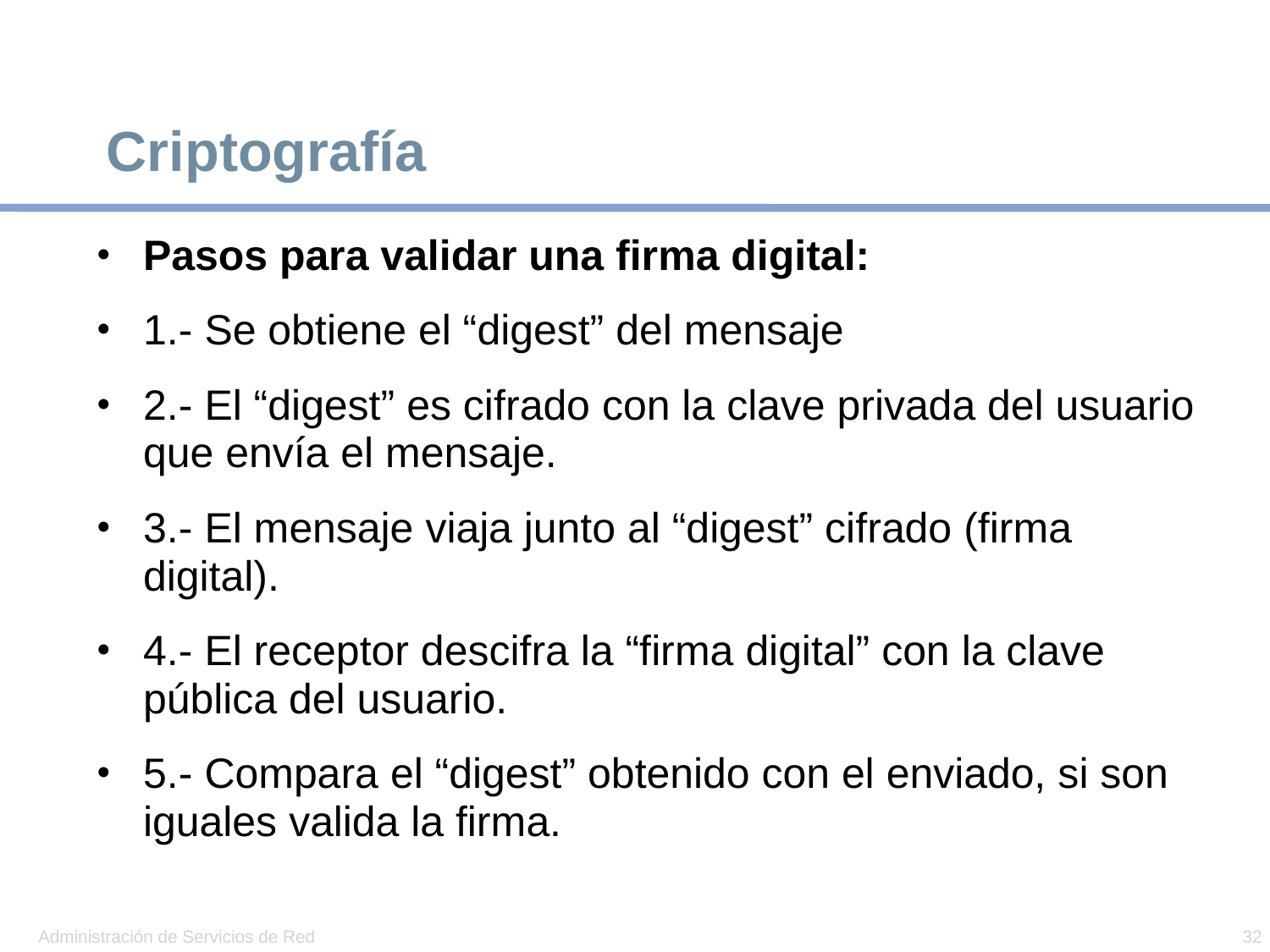

# Criptografía
Pasos para validar una firma digital:
1.- Se obtiene el “digest” del mensaje
2.- El “digest” es cifrado con la clave privada del usuario que envía el mensaje.
3.- El mensaje viaja junto al “digest” cifrado (firma digital).
4.- El receptor descifra la “firma digital” con la clave pública del usuario.
5.- Compara el “digest” obtenido con el enviado, si son iguales valida la firma.